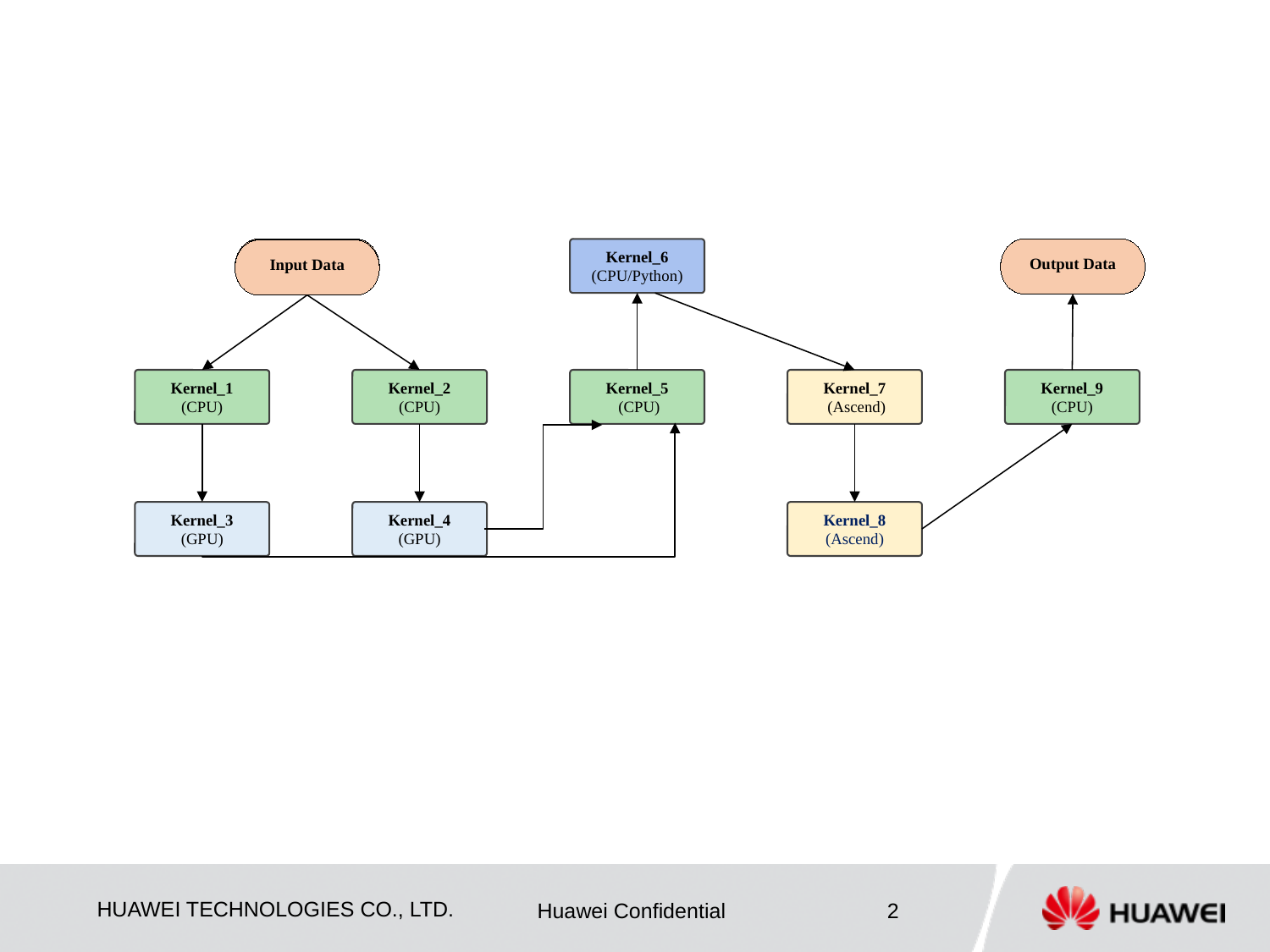

Kernel_6
(CPU/Python)
Output Data
Input Data
Kernel_1
(CPU)
Kernel_2
(CPU)
Kernel_5
 (CPU)
Kernel_7
 (Ascend)
Kernel_9
(CPU)
Kernel_3
(GPU)
Kernel_4
(GPU)
Kernel_8
(Ascend)